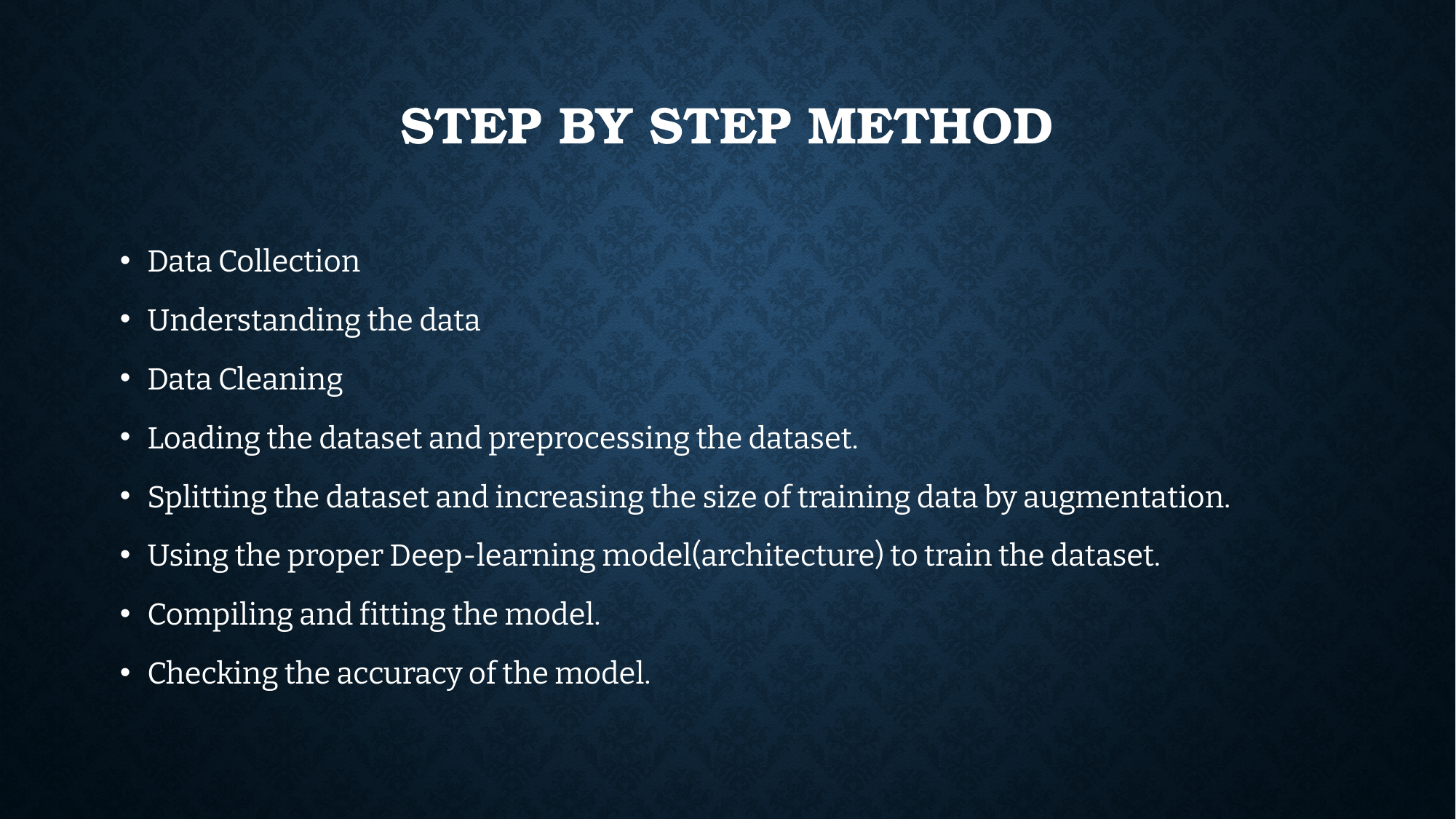

# Step by Step Method
Data Collection
Understanding the data
Data Cleaning
Loading the dataset and preprocessing the dataset.
Splitting the dataset and increasing the size of training data by augmentation.
Using the proper Deep-learning model(architecture) to train the dataset.
Compiling and fitting the model.
Checking the accuracy of the model.